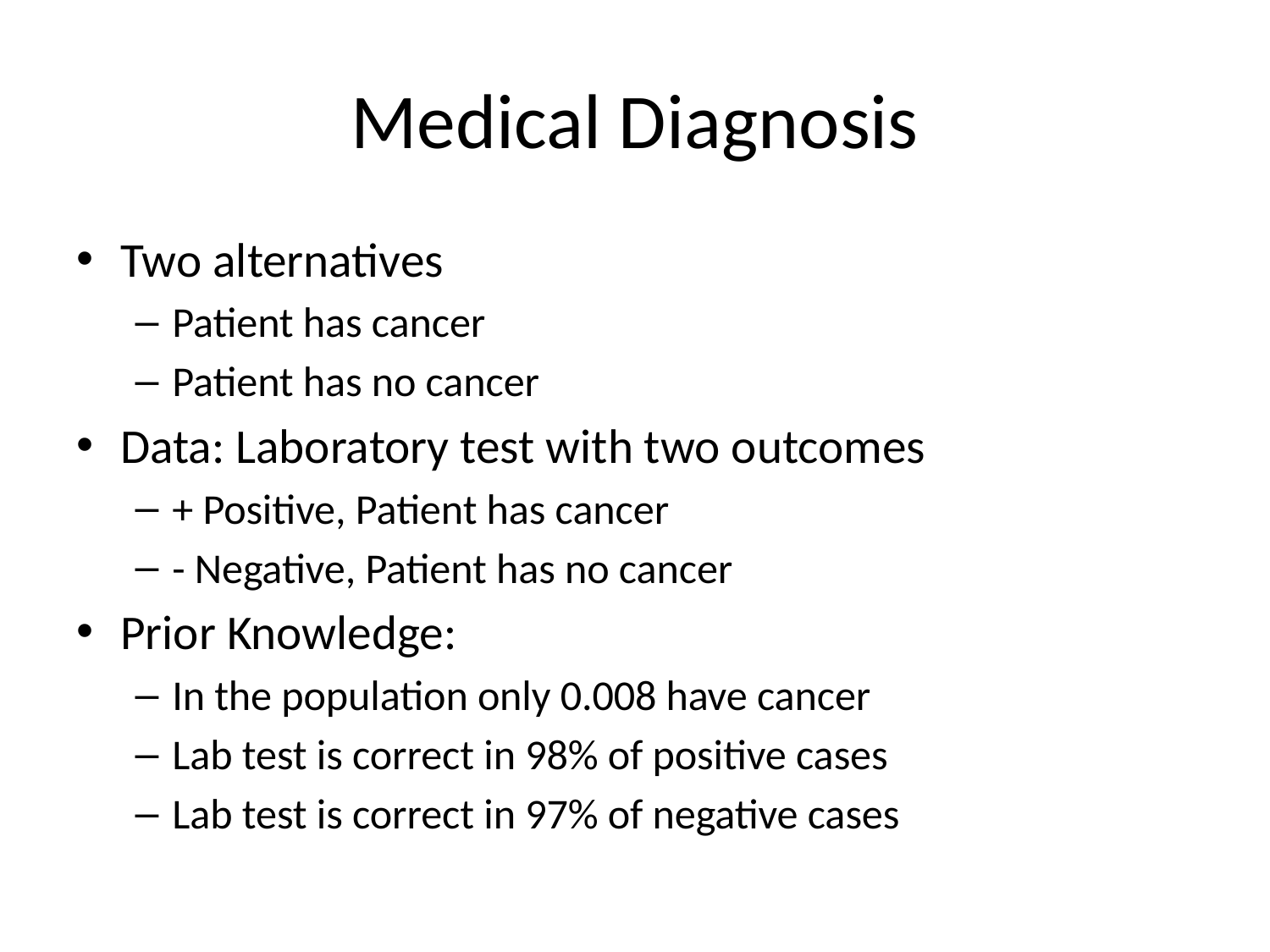

# Medical Diagnosis
Two alternatives
Patient has cancer
Patient has no cancer
Data: Laboratory test with two outcomes
+ Positive, Patient has cancer
- Negative, Patient has no cancer
Prior Knowledge:
In the population only 0.008 have cancer
Lab test is correct in 98% of positive cases
Lab test is correct in 97% of negative cases